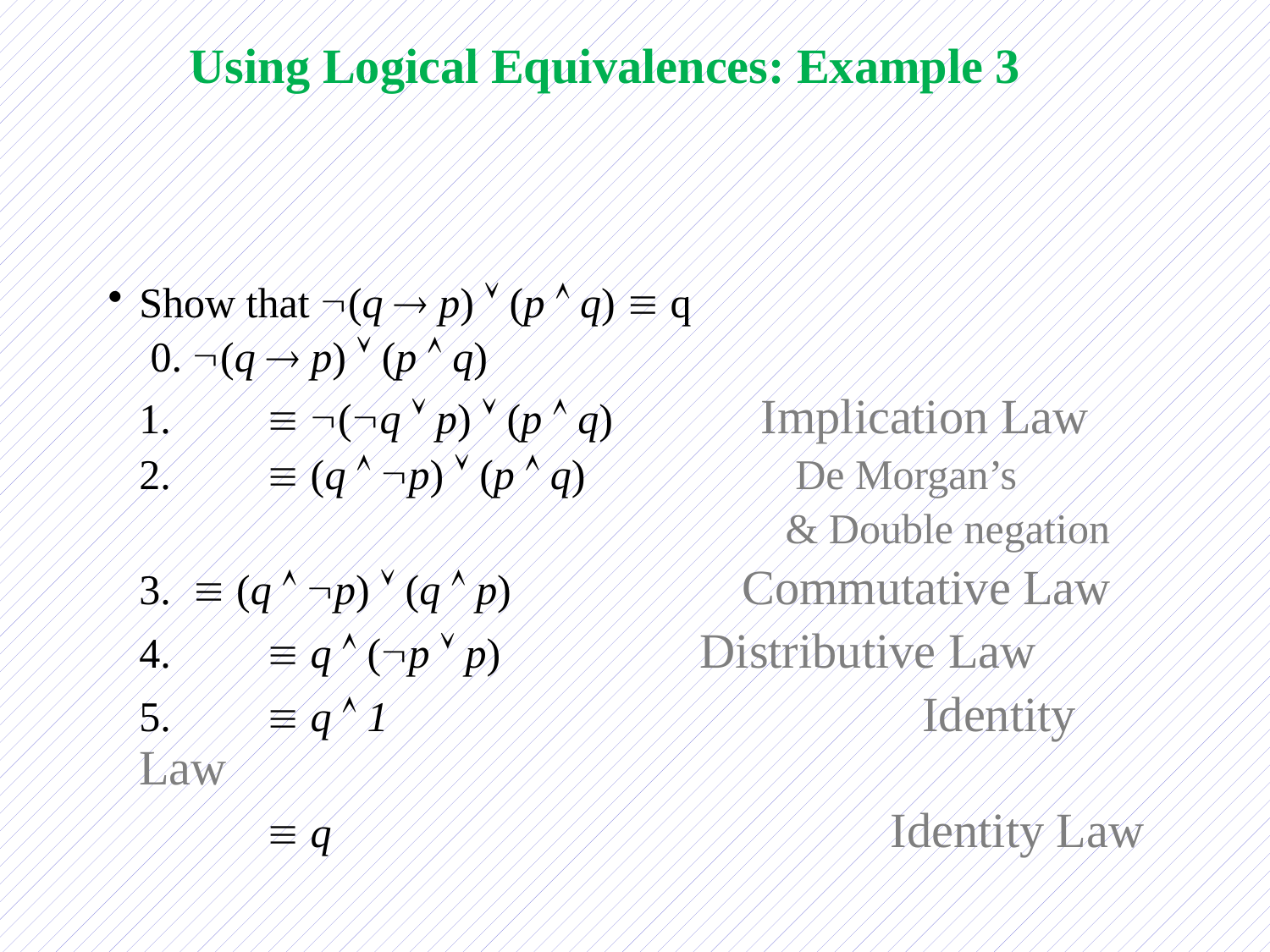

# Using Logical Equivalences: Example 3
Show that ¬(q → p) ∨ (p ∧ q) ≡ q
    0. ¬(q → p) ∨ (p ∧ q)
	1.	≡ ¬(¬q ∨ p) ∨ (p ∧ q)              Implication Law
	2.	≡ (q ∧ ¬p) ∨ (p ∧ q) 	              De Morgan’s
                                                                & Double negation
	3.  ≡ (q ∧ ¬p) ∨ (q ∧ p) 	         Commutative Law
	4.	≡ q ∧ (¬p ∨ p) 	                 Distributive Law
	5.	≡ q ∧ 1 	                                      Identity Law
		≡ q 	                                               Identity Law